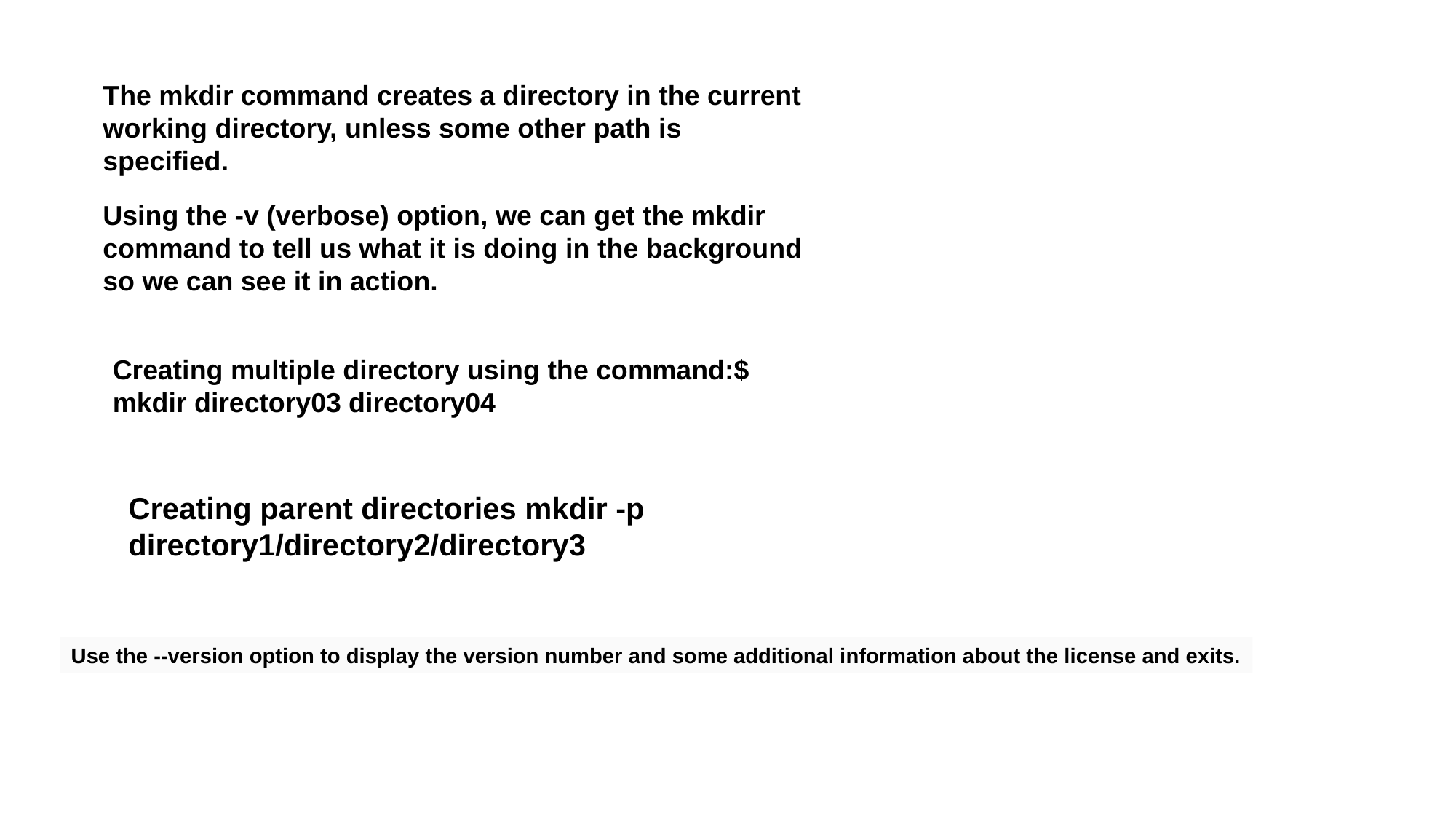

The mkdir command creates a directory in the current working directory, unless some other path is specified.
Using the -v (verbose) option, we can get the mkdir command to tell us what it is doing in the background so we can see it in action.
Creating multiple directory using the command:$ mkdir directory03 directory04
Creating parent directories mkdir -p directory1/directory2/directory3
Use the --version option to display the version number and some additional information about the license and exits.